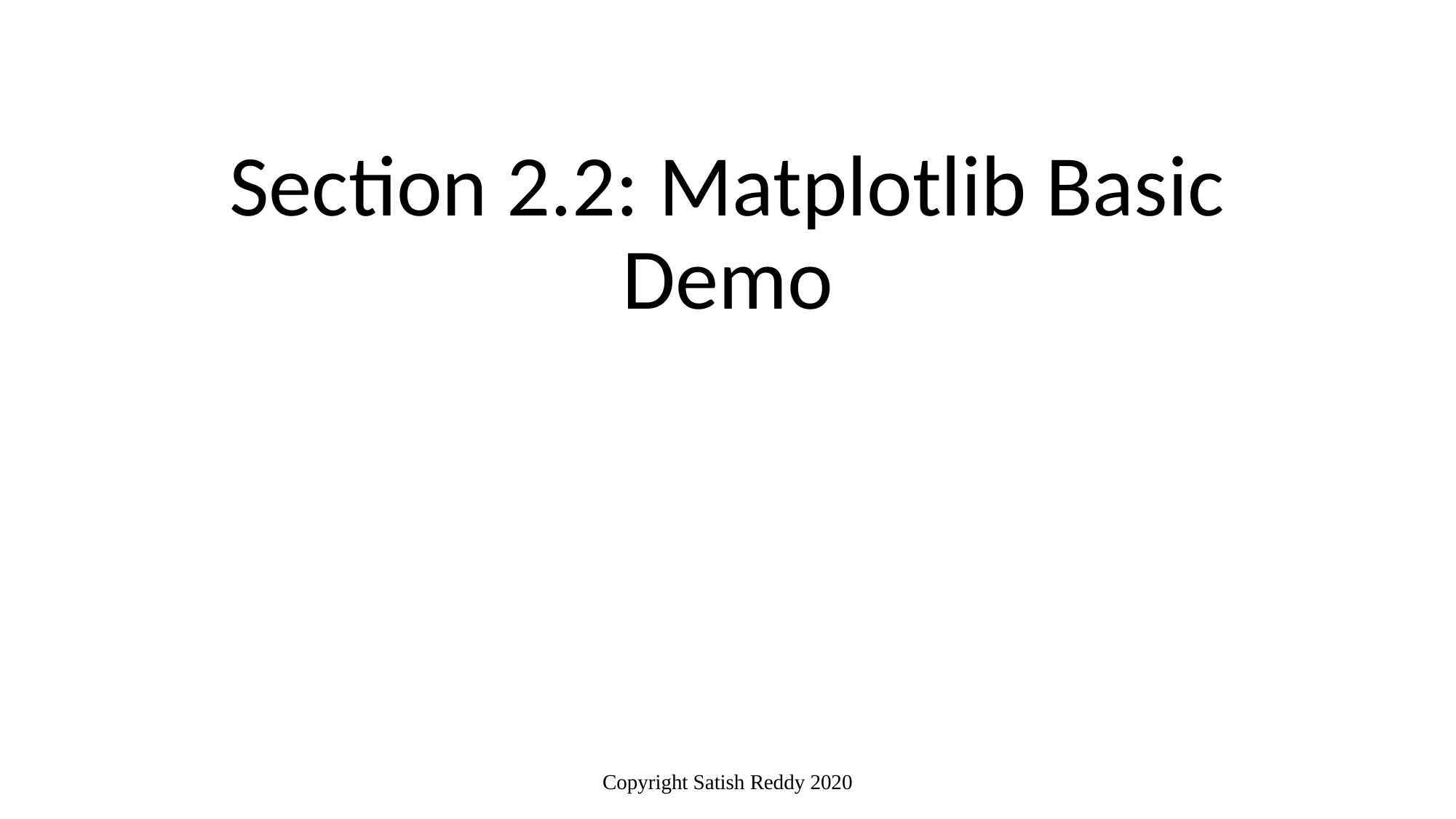

# Section 2.2: Matplotlib Basic Demo
Copyright Satish Reddy 2020